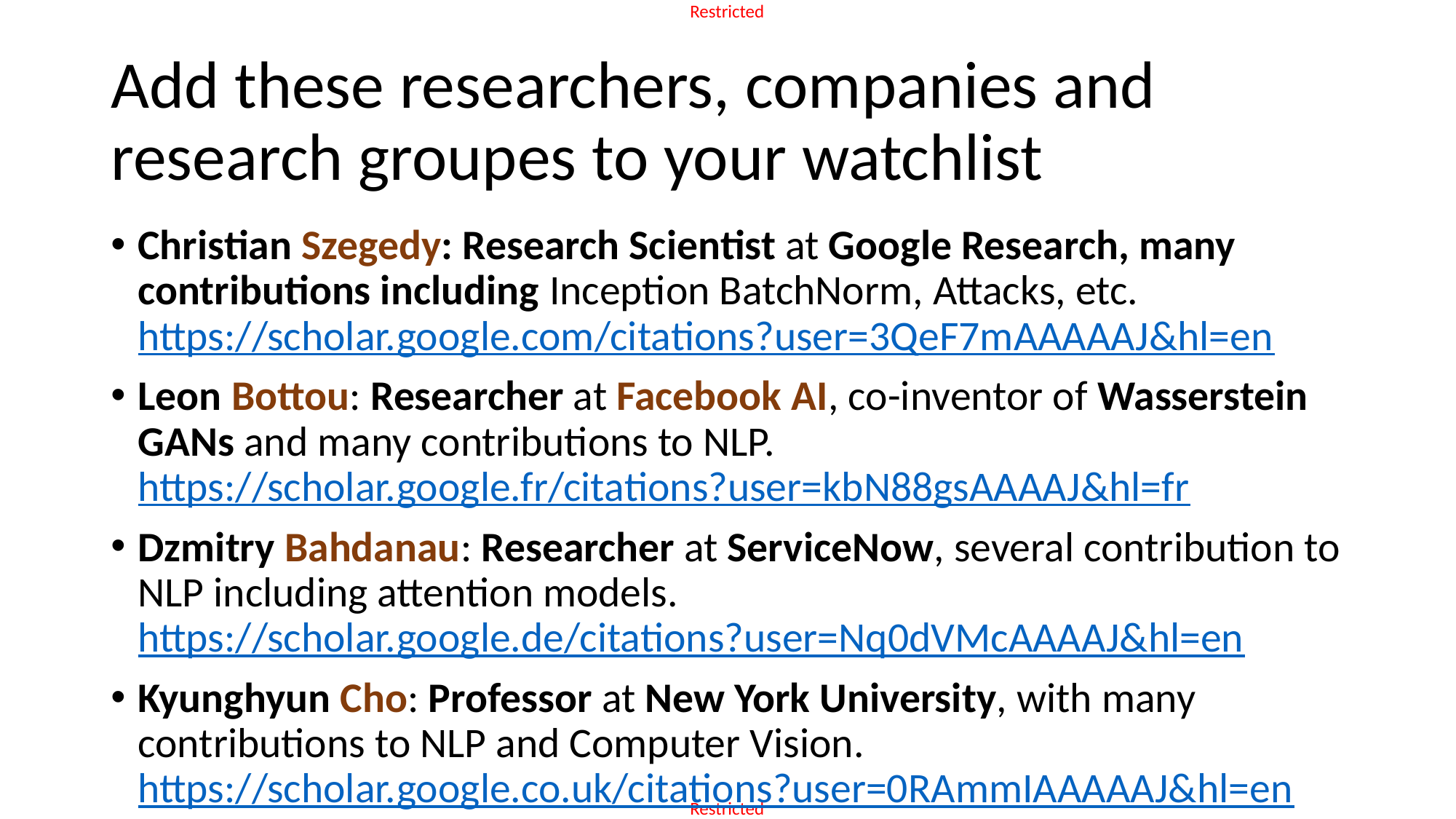

# Add these researchers, companies and research groupes to your watchlist
Christian Szegedy: Research Scientist at Google Research, many contributions including Inception BatchNorm, Attacks, etc.
https://scholar.google.com/citations?user=3QeF7mAAAAAJ&hl=en
Leon Bottou: Researcher at Facebook AI, co-inventor of Wasserstein GANs and many contributions to NLP.
https://scholar.google.fr/citations?user=kbN88gsAAAAJ&hl=fr
Dzmitry Bahdanau: Researcher at ServiceNow, several contribution to NLP including attention models. https://scholar.google.de/citations?user=Nq0dVMcAAAAJ&hl=en
Kyunghyun Cho: Professor at New York University, with many contributions to NLP and Computer Vision. https://scholar.google.co.uk/citations?user=0RAmmIAAAAAJ&hl=en